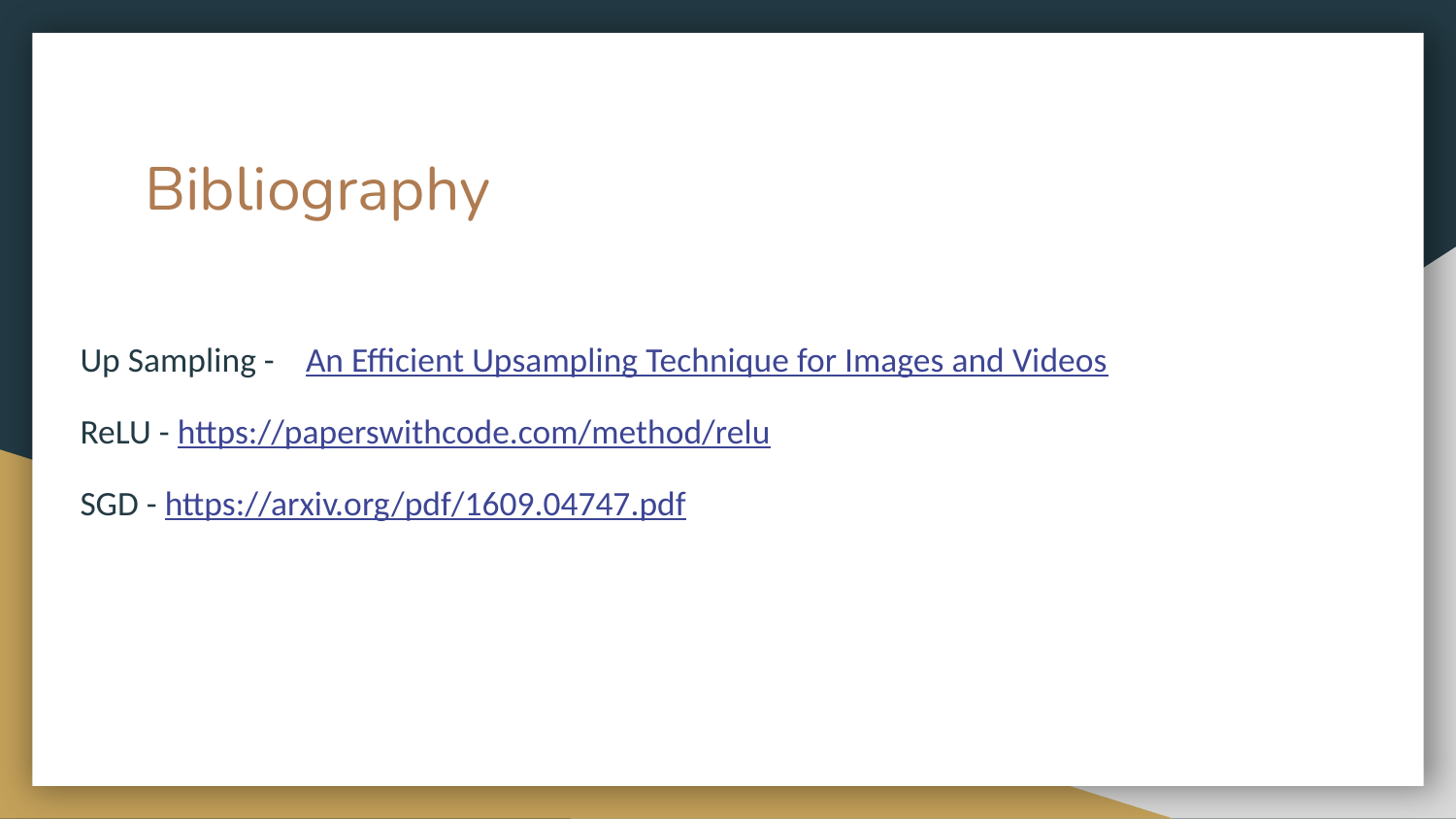

# Bibliography
Up Sampling -    An Efficient Upsampling Technique for Images and Videos
ReLU - https://paperswithcode.com/method/relu
SGD - https://arxiv.org/pdf/1609.04747.pdf